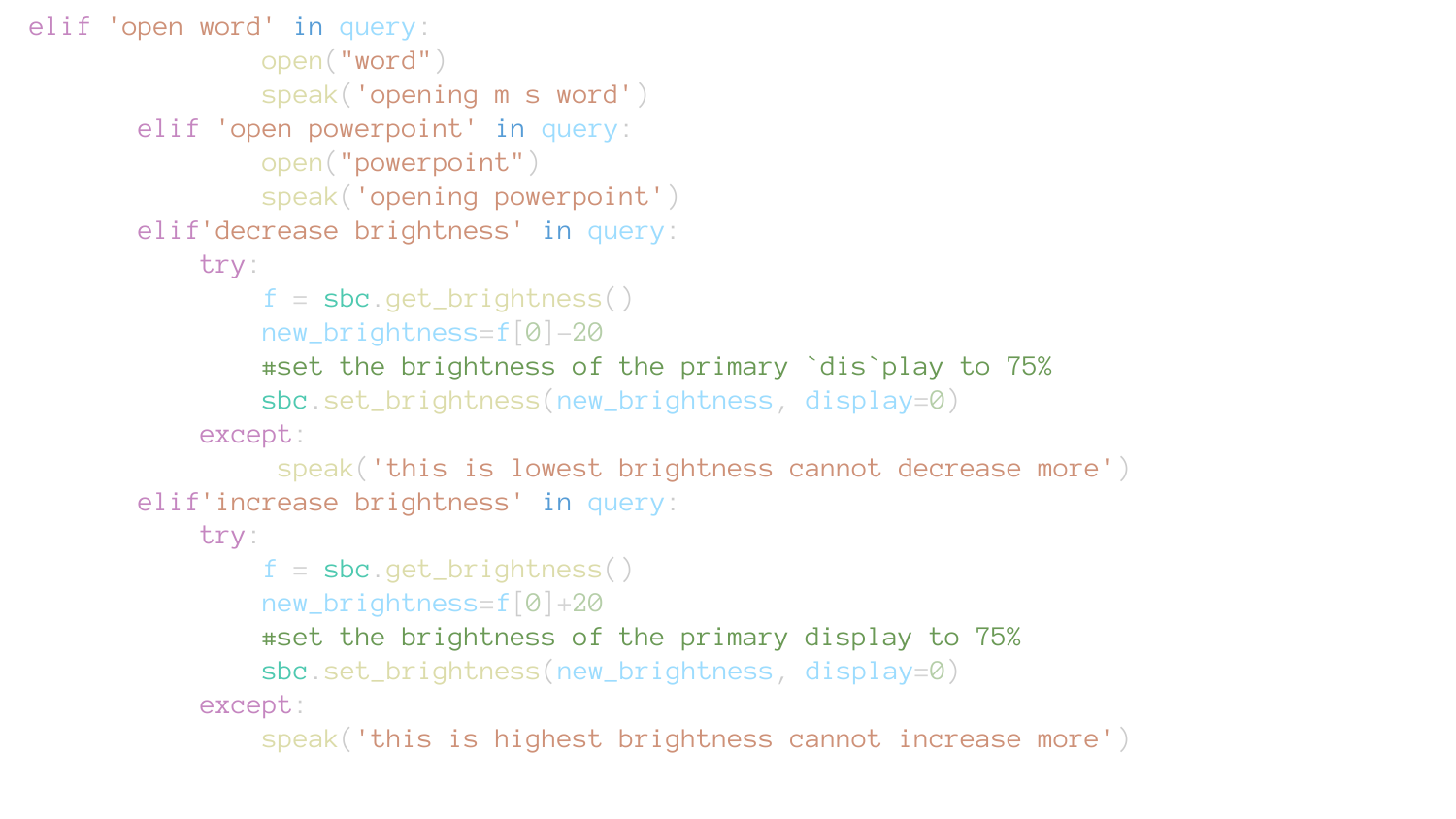

elif 'open word' in query:
                open("word")
                speak('opening m s word')
        elif 'open powerpoint' in query:
                open("powerpoint")
                speak('opening powerpoint')
        elif'decrease brightness' in query:
            try:
                f = sbc.get_brightness()
                new_brightness=f[0]-20
                #set the brightness of the primary `dis`play to 75%
                sbc.set_brightness(new_brightness, display=0)
            except:
                 speak('this is lowest brightness cannot decrease more')
        elif'increase brightness' in query:
            try:
                f = sbc.get_brightness()
                new_brightness=f[0]+20
                #set the brightness of the primary display to 75%
                sbc.set_brightness(new_brightness, display=0)
            except:
                speak('this is highest brightness cannot increase more')